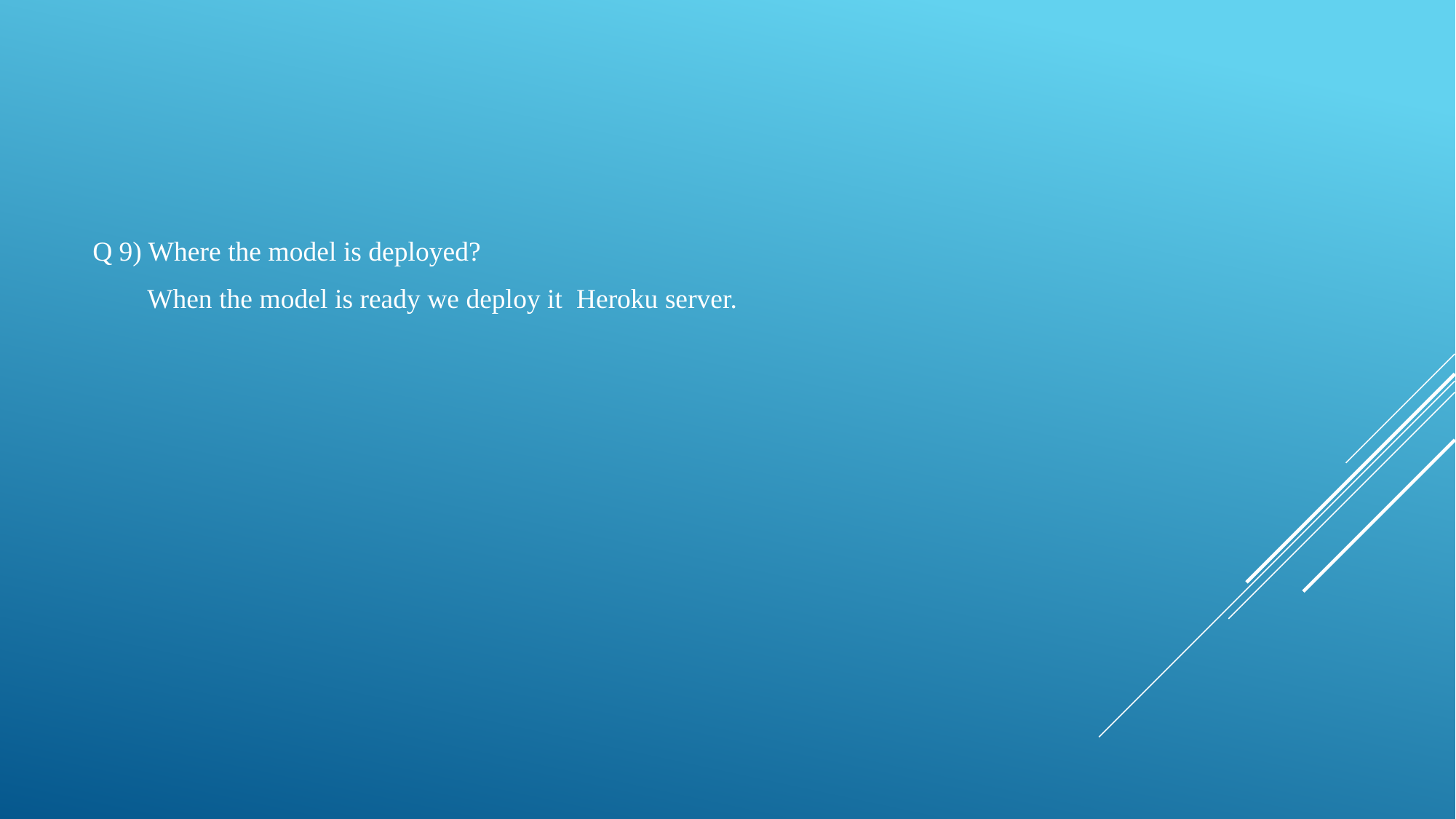

Q 9) Where the model is deployed?
When the model is ready we deploy it  Heroku server.